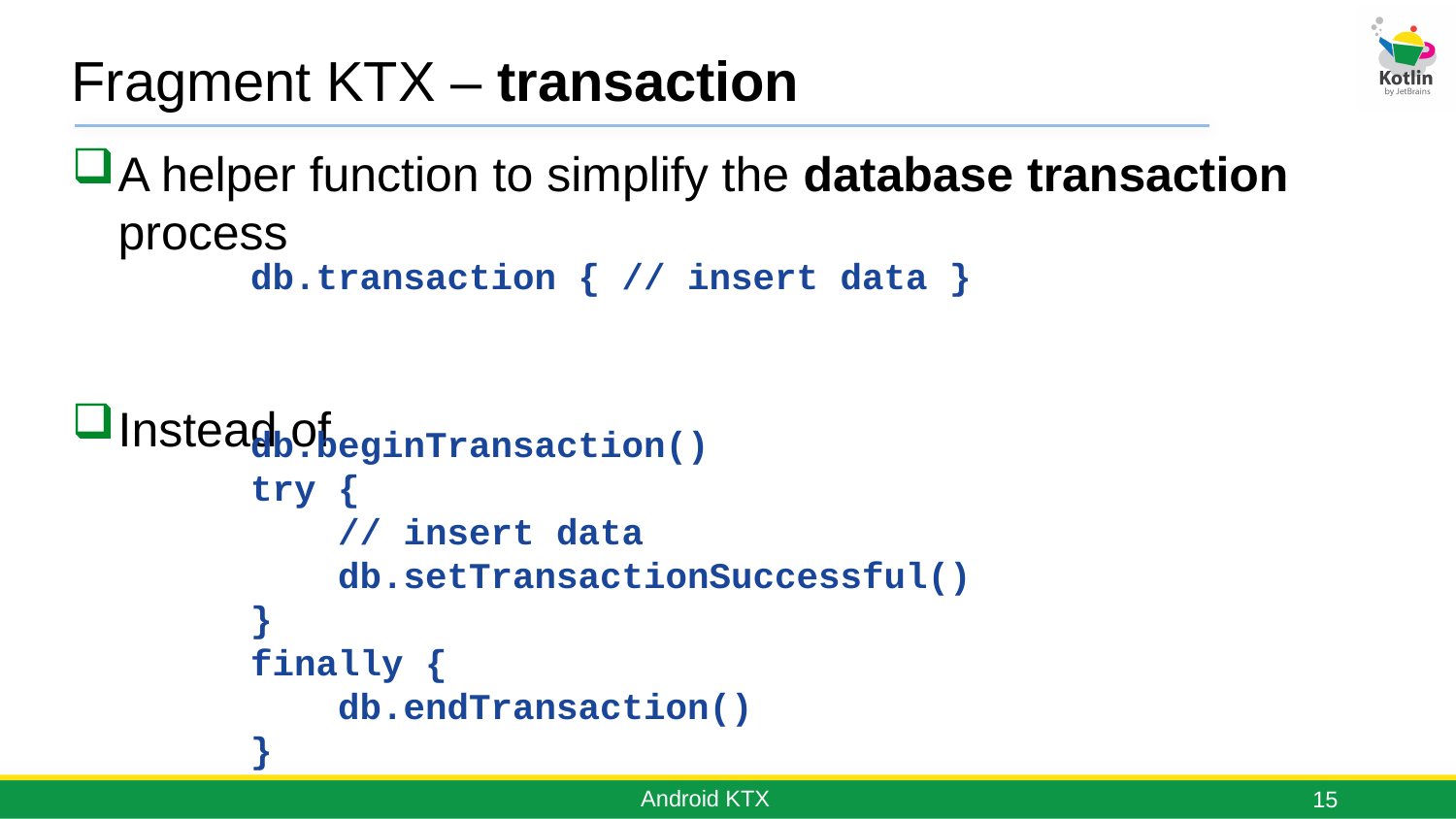

# Fragment KTX – transaction
A helper function to simplify the database transaction process

Instead of

db.transaction { // insert data }
db.beginTransaction()
try {
    // insert data
    db.setTransactionSuccessful()
}
finally {
    db.endTransaction()
}
15
Android KTX